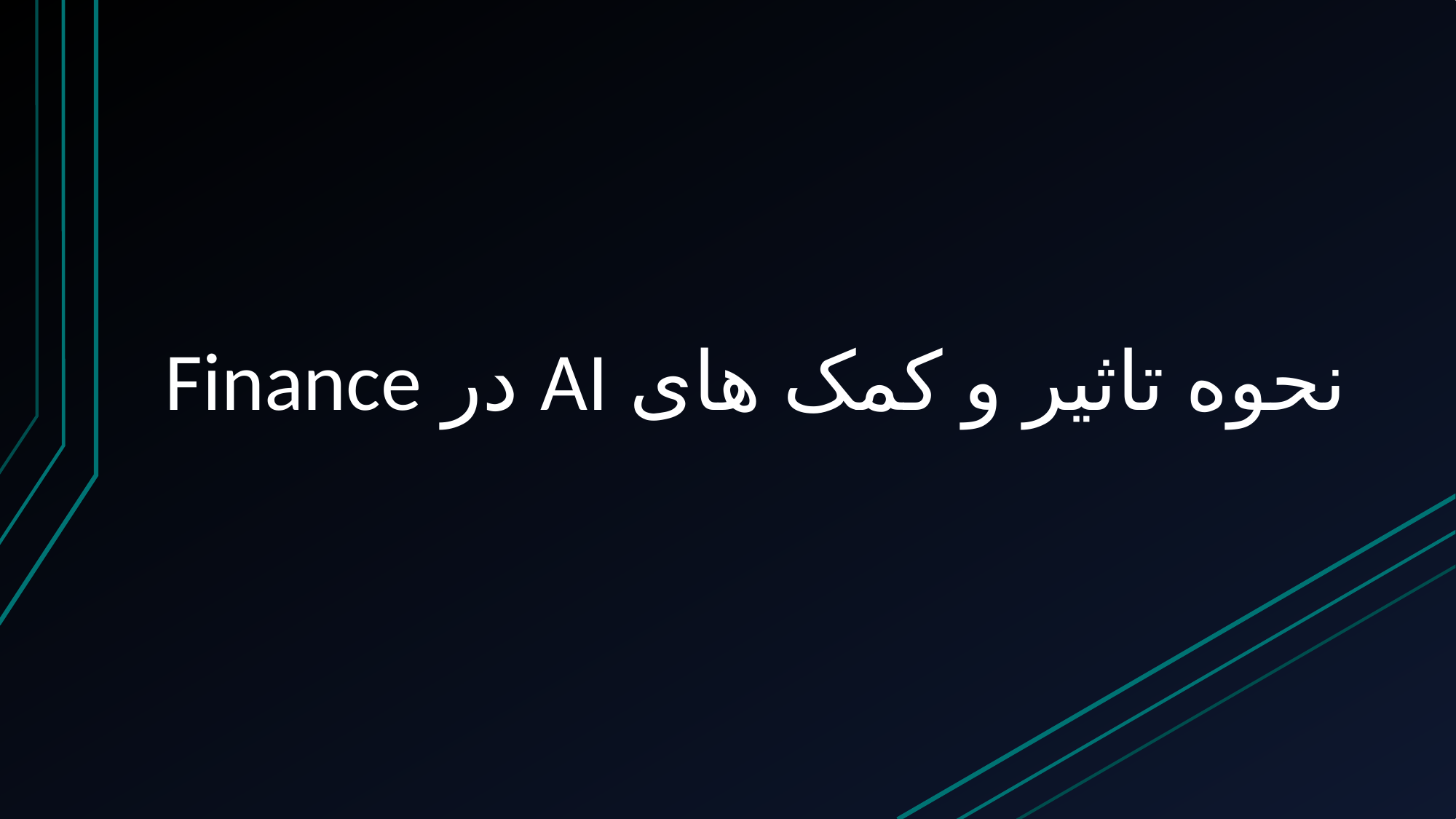

# نحوه تاثیر و کمک های AI در Finance